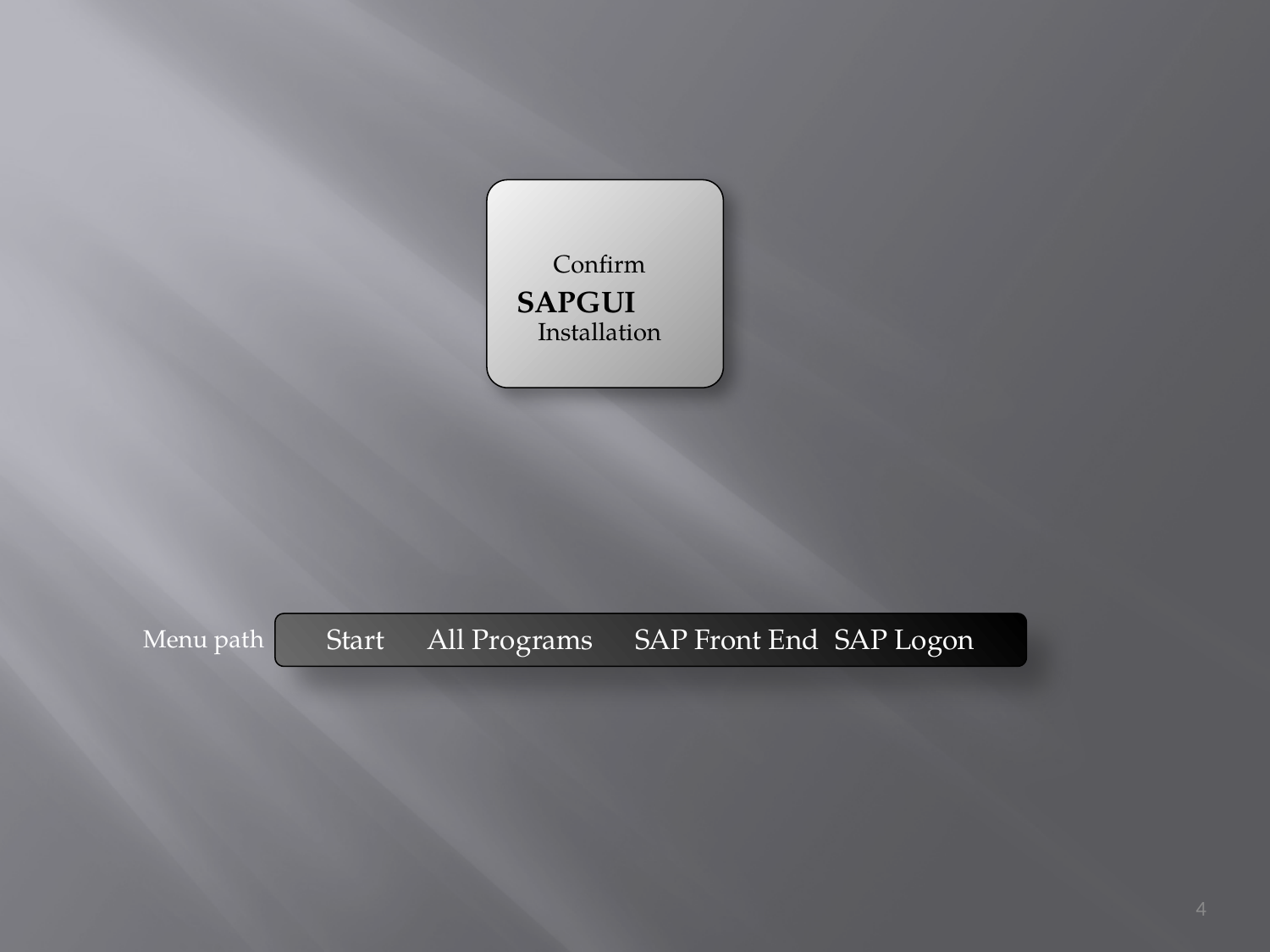

Confirm
SAPGUI       Installation
Menu path

Start      All Programs      SAP Front End 	SAP Logon
4